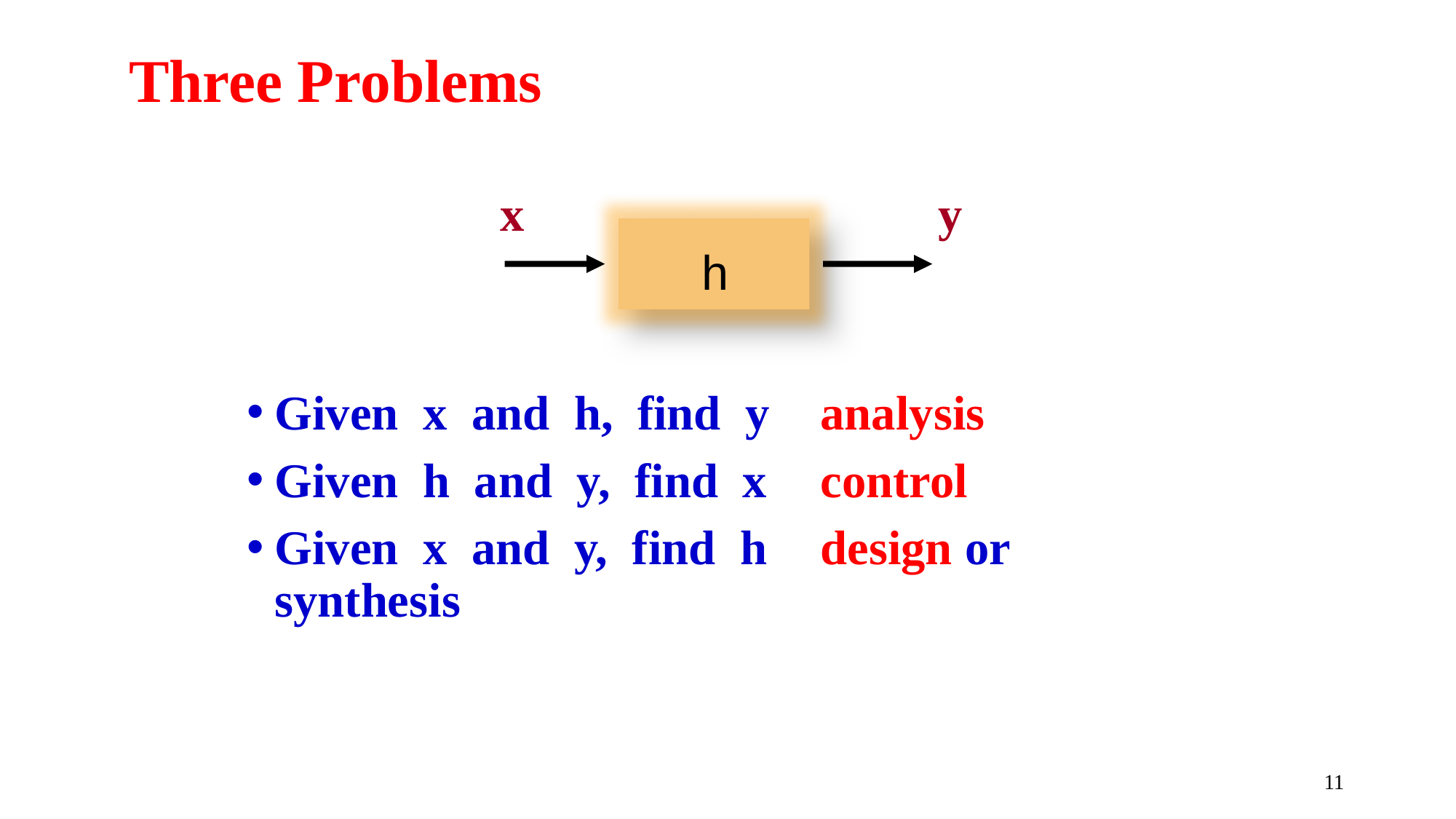

Three Problems
# x                                  y

  h

Given  x  and  h,  find  y	analysis
Given  h  and  y,  find  x	control
Given  x  and  y,  find  h	design or synthesis
11